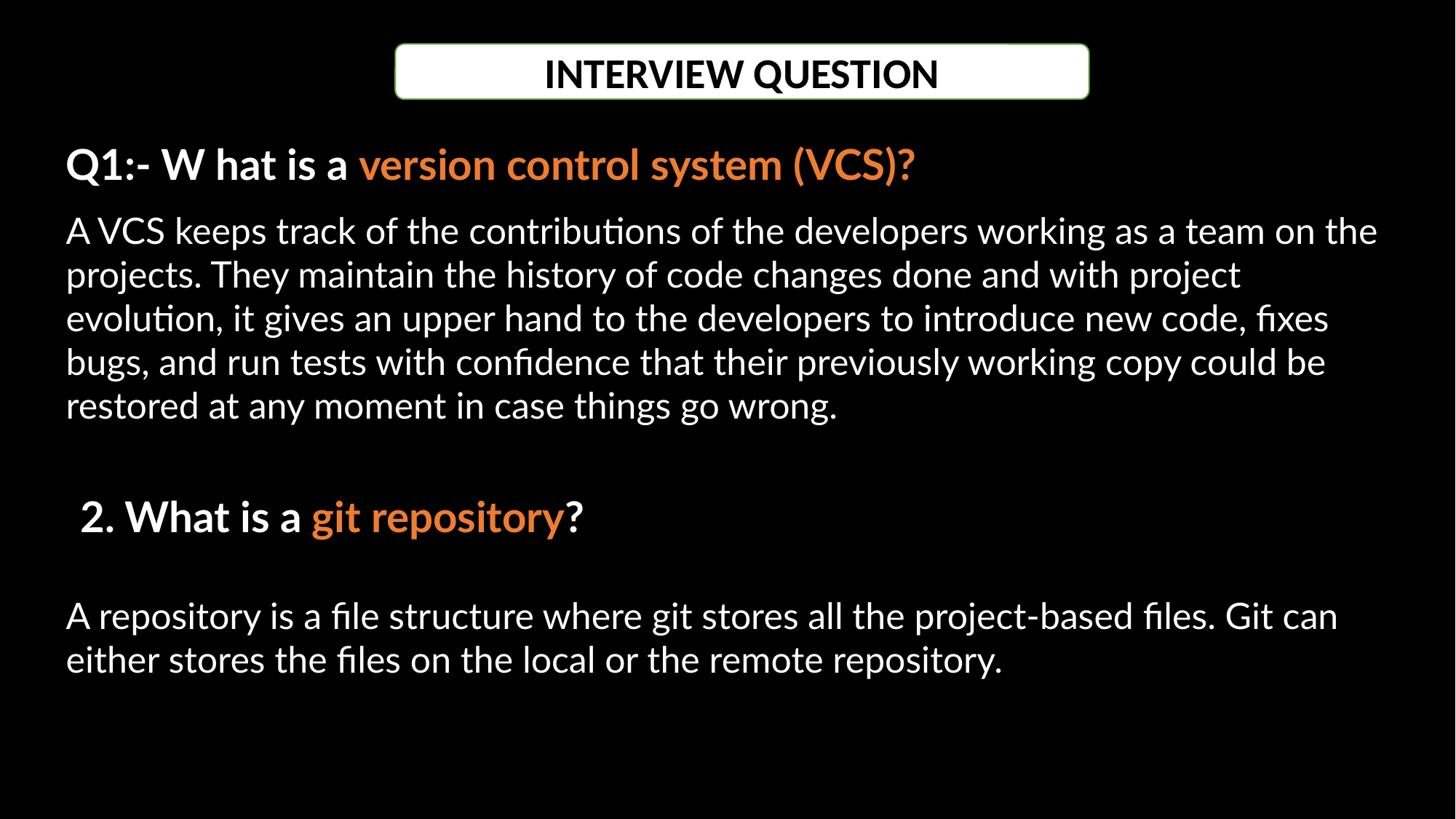

INTERVIEW QUESTION
Q1:- W hat is a version control system (VCS)?
A VCS keeps track of the contributions of the developers working as a team on the projects. They maintain the history of code changes done and with project evolution, it gives an upper hand to the developers to introduce new code, fixes bugs, and run tests with confidence that their previously working copy could be restored at any moment in case things go wrong.
2. What is a git repository?

A repository is a file structure where git stores all the project-based files. Git can either stores the files on the local or the remote repository.